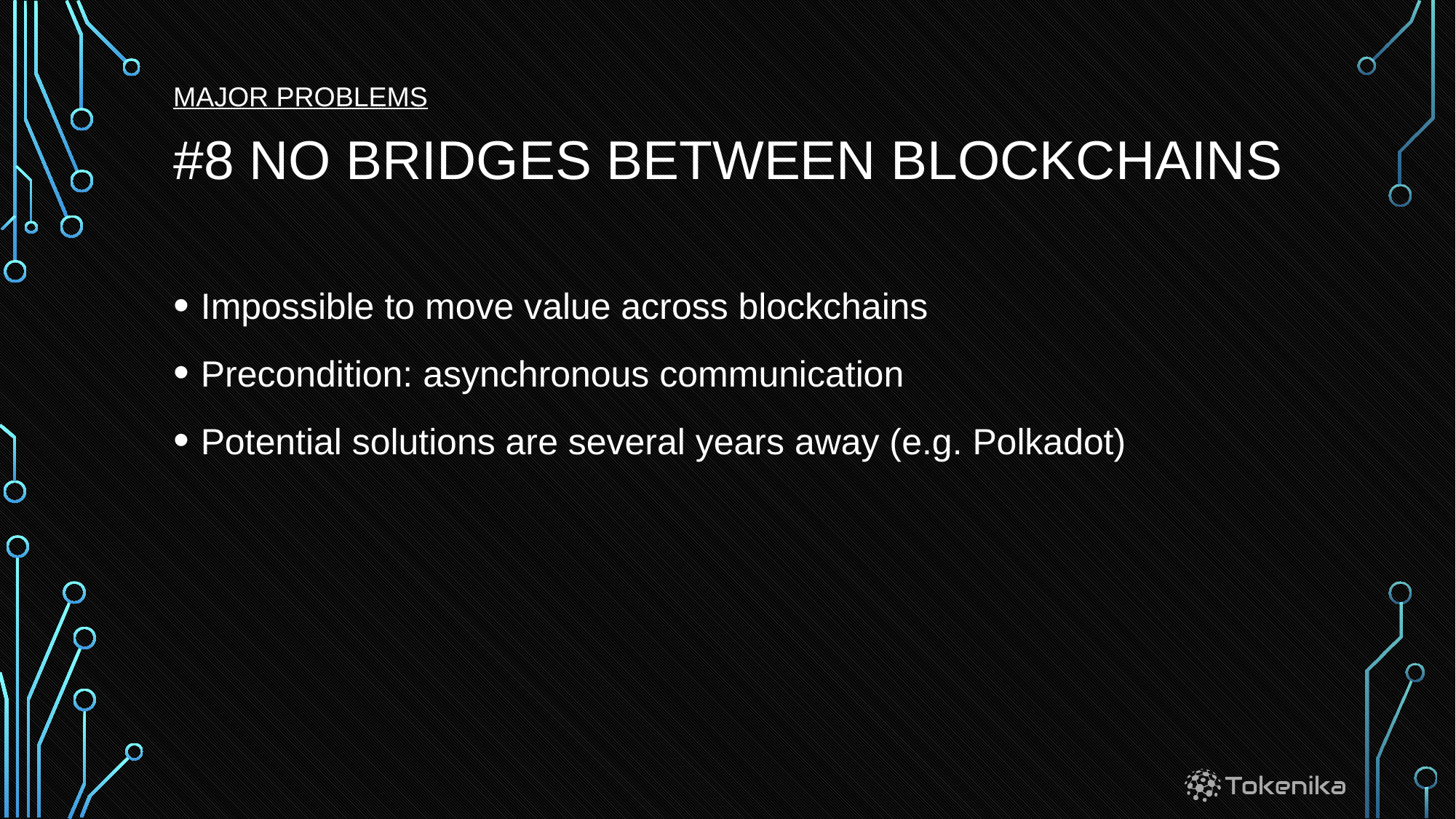

MAJOR PROBLEMS
# #8 No bridges between blockchains
Impossible to move value across blockchains
Precondition: asynchronous communication
Potential solutions are several years away (e.g. Polkadot)